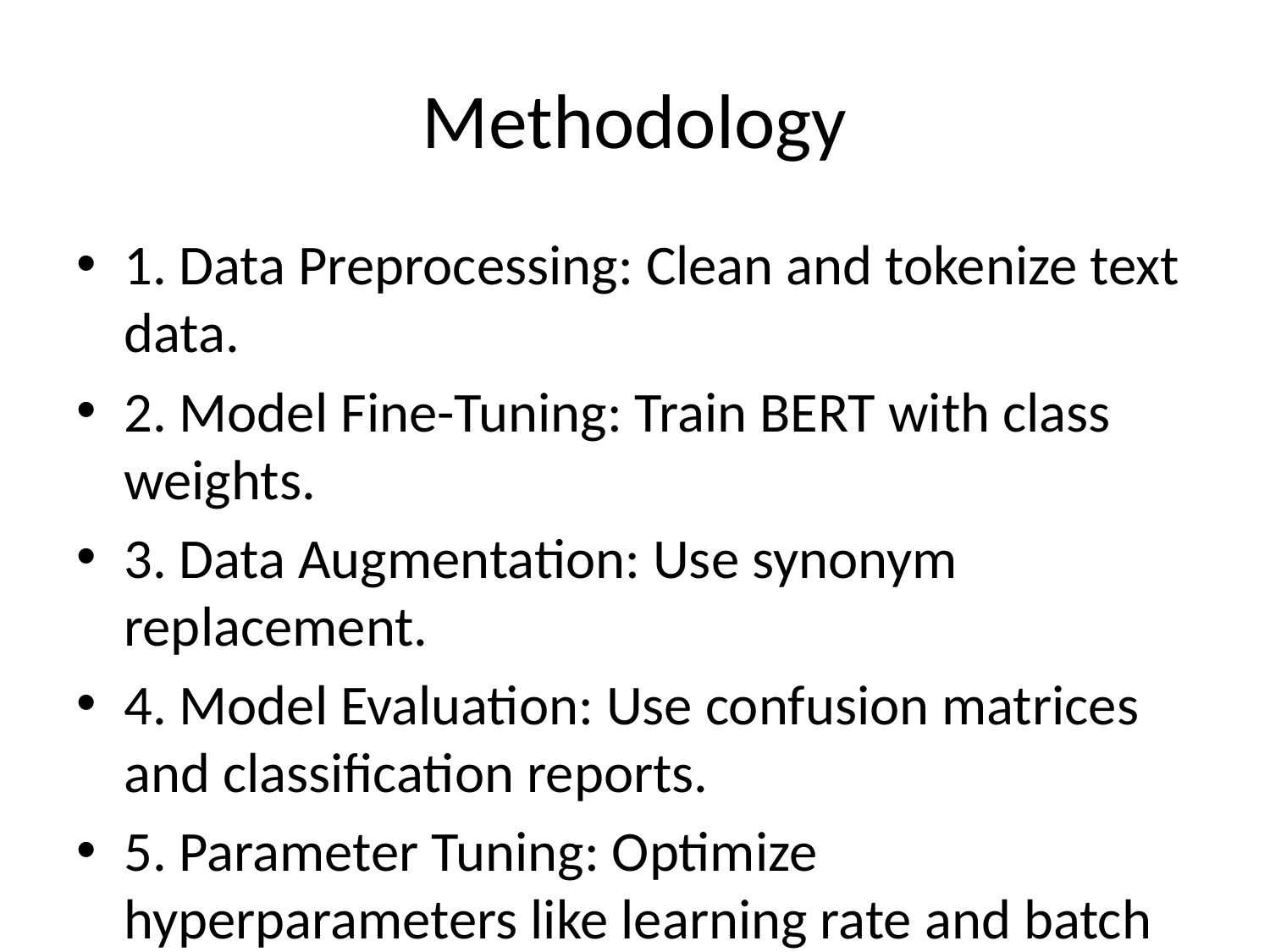

# Methodology
1. Data Preprocessing: Clean and tokenize text data.
2. Model Fine-Tuning: Train BERT with class weights.
3. Data Augmentation: Use synonym replacement.
4. Model Evaluation: Use confusion matrices and classification reports.
5. Parameter Tuning: Optimize hyperparameters like learning rate and batch size.